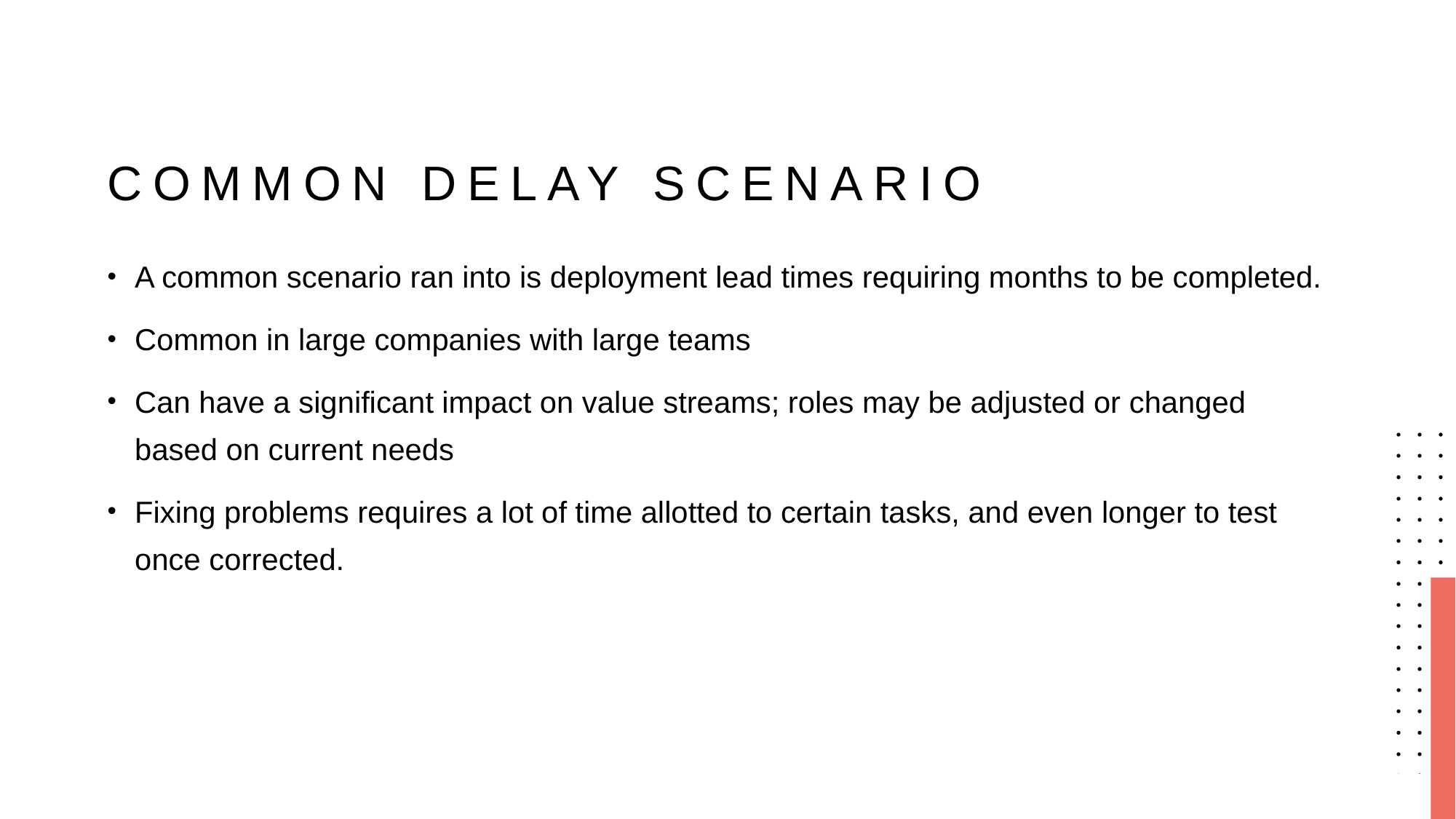

# Common Delay Scenario
A common scenario ran into is deployment lead times requiring months to be completed.
Common in large companies with large teams
Can have a significant impact on value streams; roles may be adjusted or changed based on current needs
Fixing problems requires a lot of time allotted to certain tasks, and even longer to test once corrected.